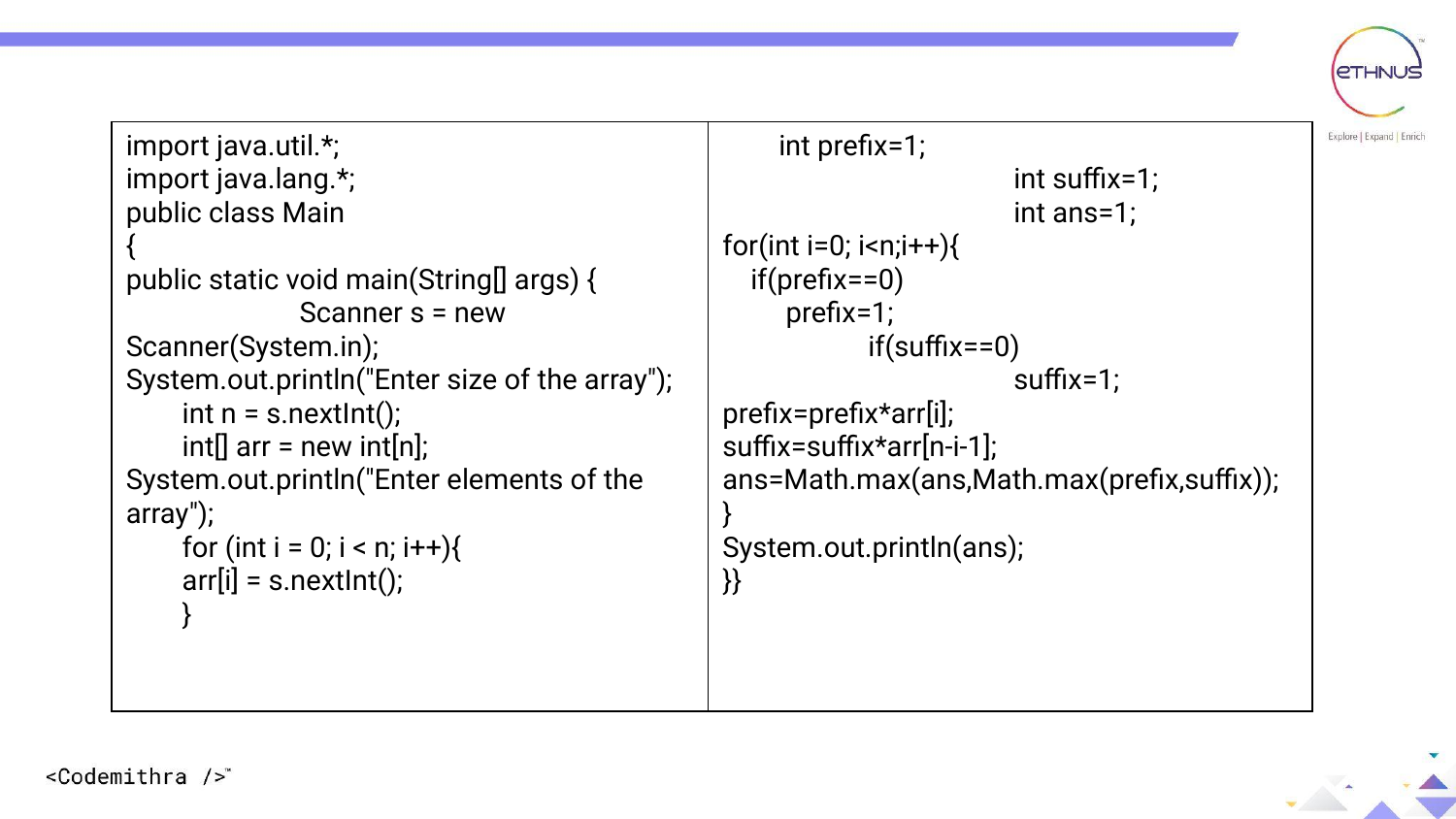

| import java.util.\*; import java.lang.\*; public class Main { public static void main(String[] args) { Scanner s = new Scanner(System.in); System.out.println("Enter size of the array"); int n = s.nextInt(); int[] arr = new int[n]; System.out.println("Enter elements of the array"); for (int i = 0; i < n; i++){ arr[i] = s.nextInt(); } | int prefix=1; int suffix=1; int ans=1; for(int i=0; i<n;i++){ if(prefix==0) prefix=1; if(suffix==0) suffix=1; prefix=prefix\*arr[i]; suffix=suffix\*arr[n-i-1]; ans=Math.max(ans,Math.max(prefix,suffix)); } System.out.println(ans); }} |
| --- | --- |